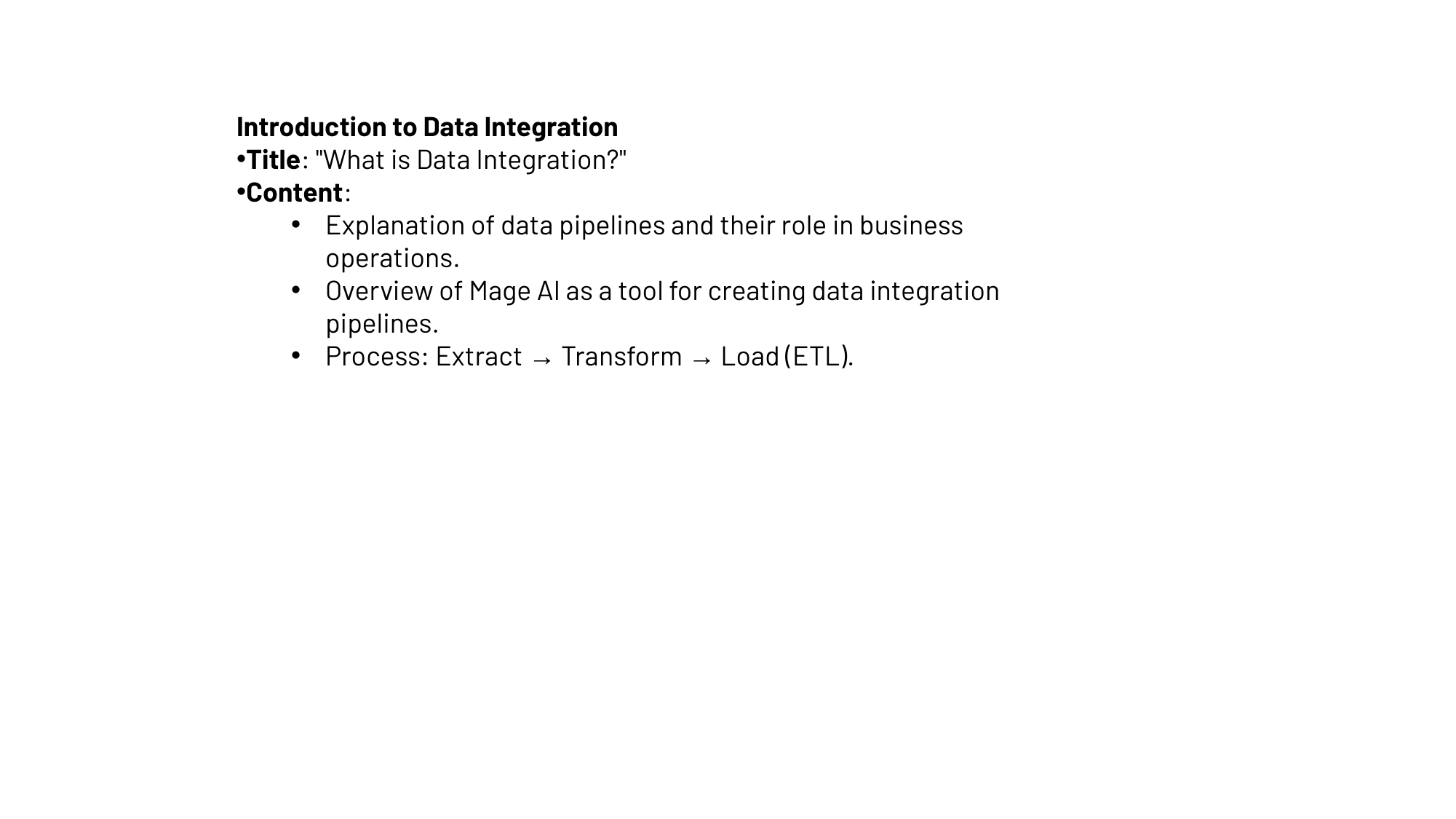

Introduction to Data Integration
Title: "What is Data Integration?"
Content:
Explanation of data pipelines and their role in business operations.
Overview of Mage AI as a tool for creating data integration pipelines.
Process: Extract → Transform → Load (ETL).